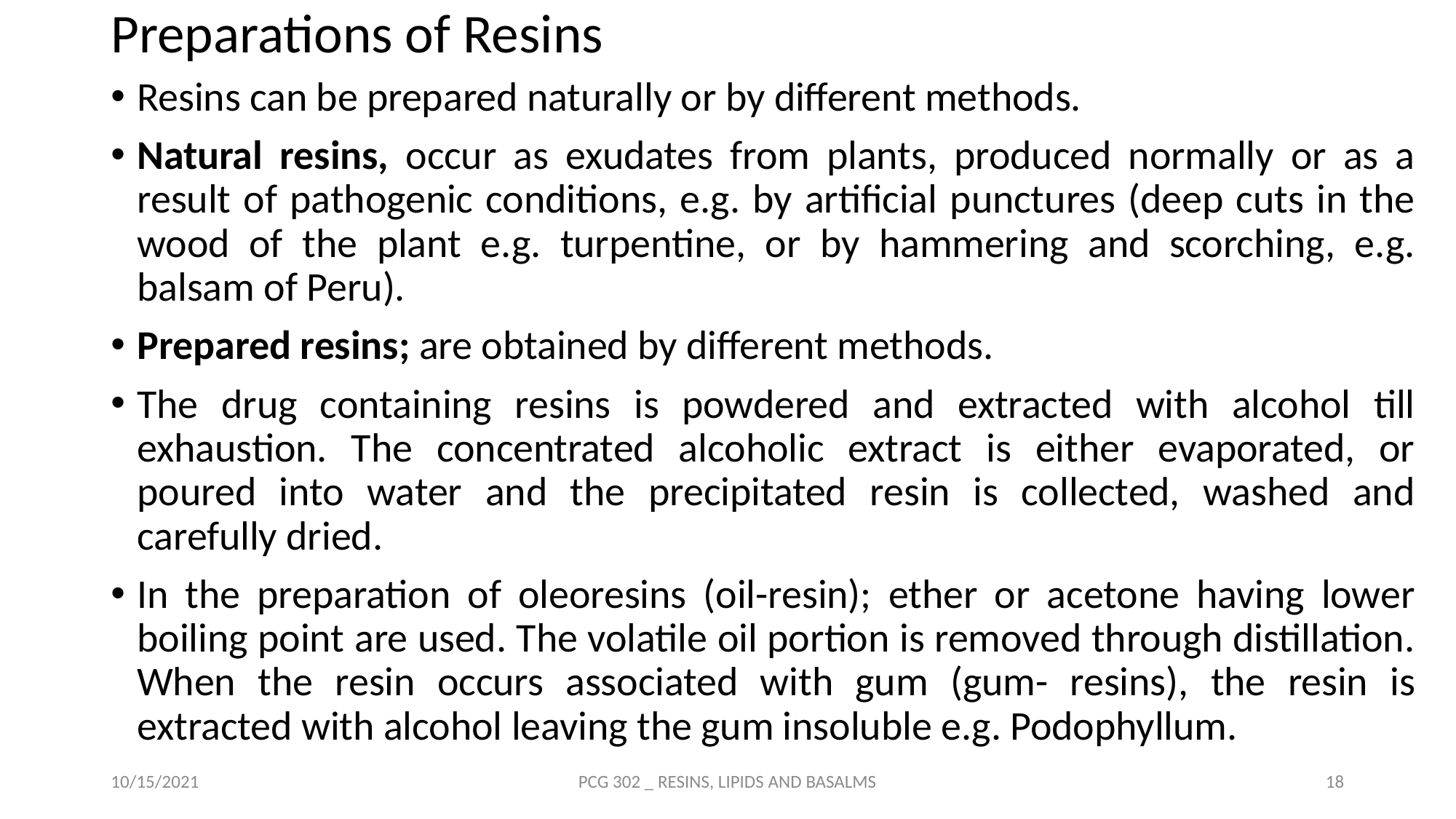

# Preparations of Resins
Resins can be prepared naturally or by different methods.
Natural resins, occur as exudates from plants, produced normally or as a result of pathogenic conditions, e.g. by artificial punctures (deep cuts in the wood of the plant e.g. turpentine, or by hammering and scorching, e.g. balsam of Peru).
Prepared resins; are obtained by different methods.
The drug containing resins is powdered and extracted with alcohol till exhaustion. The concentrated alcoholic extract is either evaporated, or poured into water and the precipitated resin is collected, washed and carefully dried.
In the preparation of oleoresins (oil-resin); ether or acetone having lower boiling point are used. The volatile oil portion is removed through distillation. When the resin occurs associated with gum (gum- resins), the resin is extracted with alcohol leaving the gum insoluble e.g. Podophyllum.

10/15/2021
PCG 302 _ RESINS, LIPIDS AND BASALMS
18